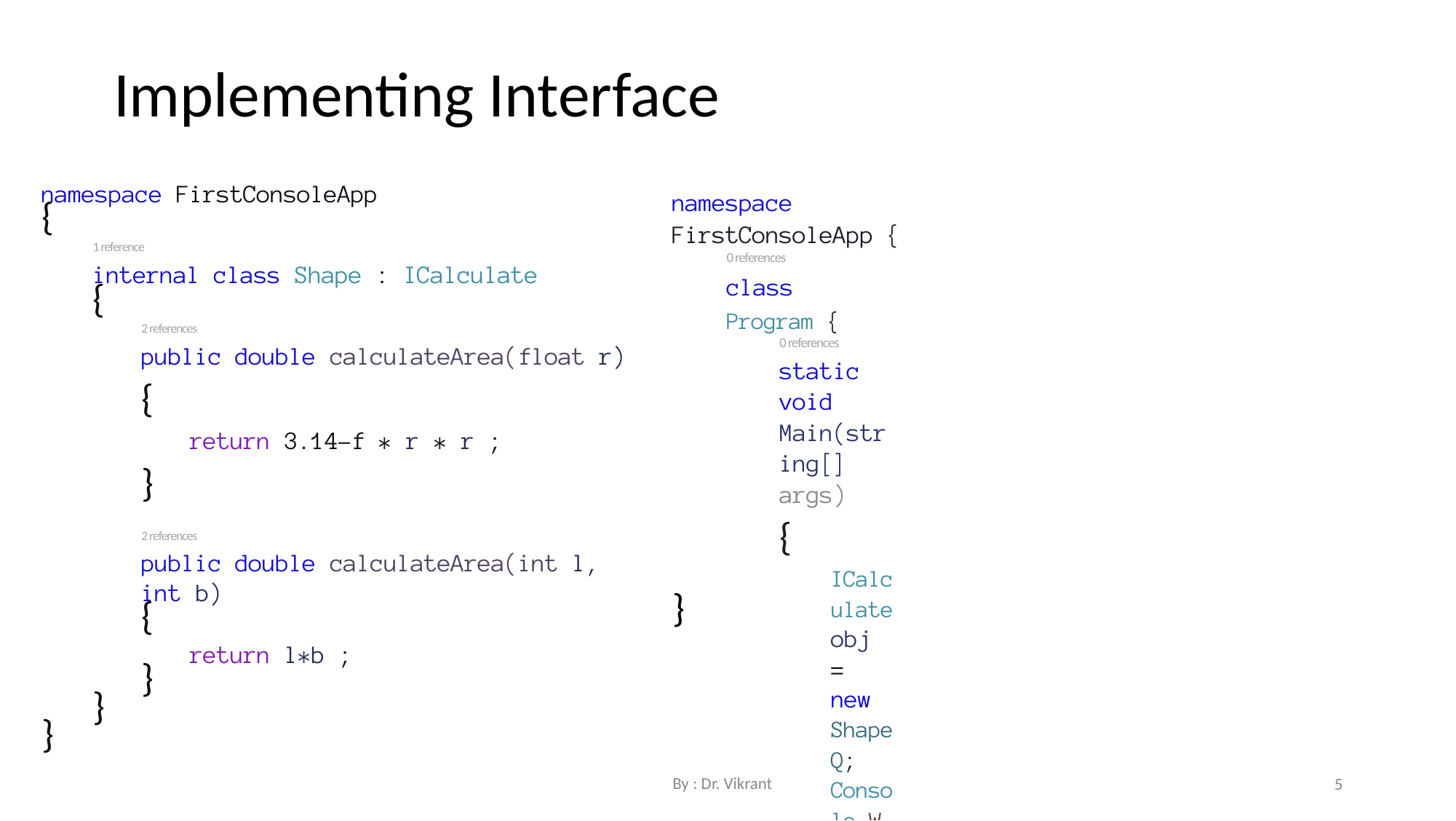

Implementing Interface
namespace FirstConsoleApp
{
1 reference
internal class Shape : ICalculate
{
2 references
public double calculateArea(float r)
{
return 3.14-f * r * r ;
}
2 references
public double calculateArea(int l, int b)
{
return l*b ;
}
}
}
namespace FirstConsoleApp {
0 references
class Program {
0 references
static void Main(string[] args)
{
ICalculate obj = new ShapeQ;
Console.WriteLine(obj.calculateAreaC2.3f)); Console.WriteLineC obj.calculateArea(3, 4))
}
}
}
By : Dr. Vikrant
5